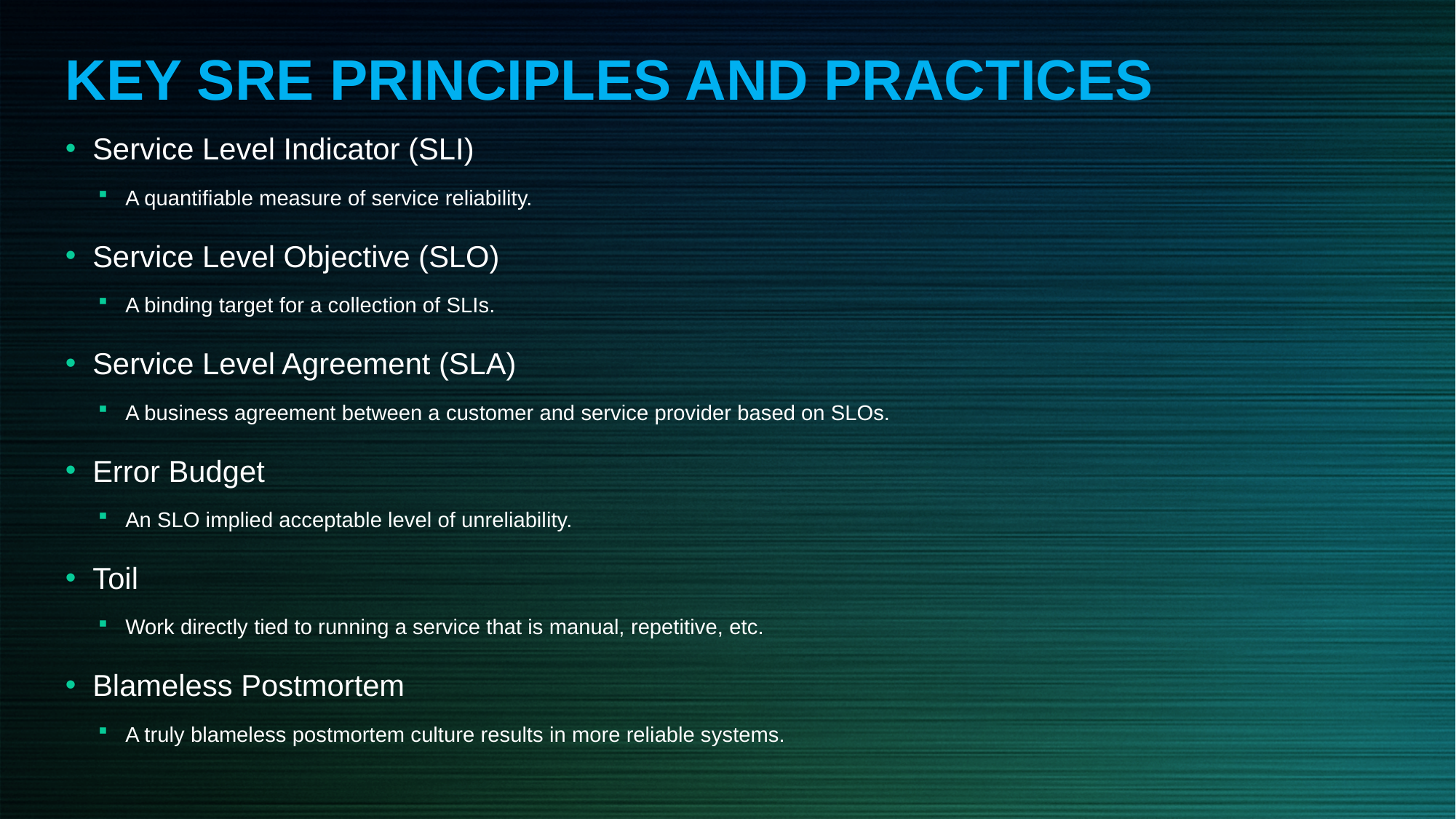

KEY SRE PRINCIPLES AND PRACTICES
Service Level Indicator (SLI)
A quantifiable measure of service reliability.
Service Level Objective (SLO)
A binding target for a collection of SLIs.
Service Level Agreement (SLA)
A business agreement between a customer and service provider based on SLOs.
Error Budget
An SLO implied acceptable level of unreliability.
Toil
Work directly tied to running a service that is manual, repetitive, etc.
Blameless Postmortem
A truly blameless postmortem culture results in more reliable systems.